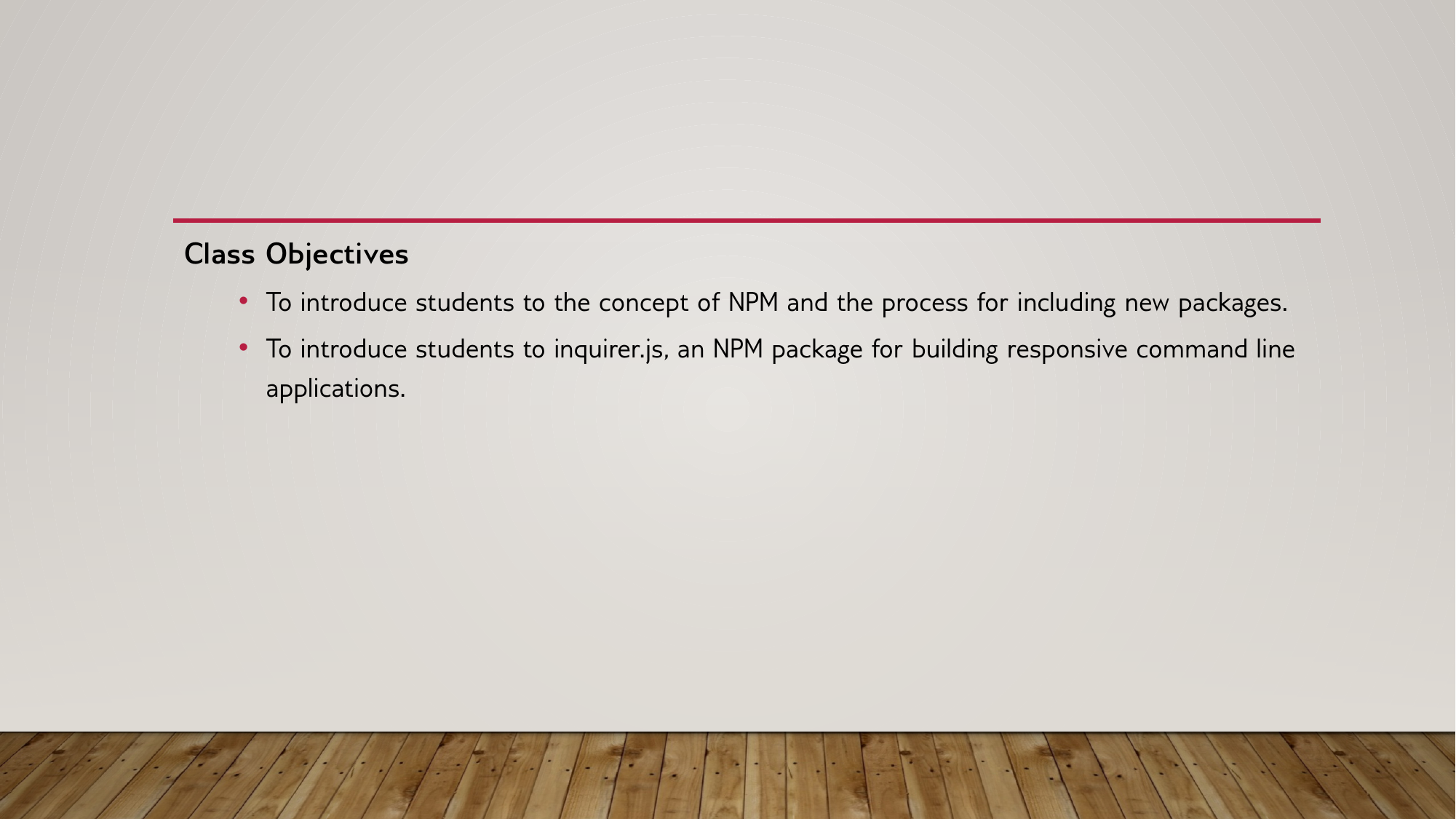

Class Objectives
To introduce students to the concept of NPM and the process for including new packages.
To introduce students to inquirer.js, an NPM package for building responsive command line applications.